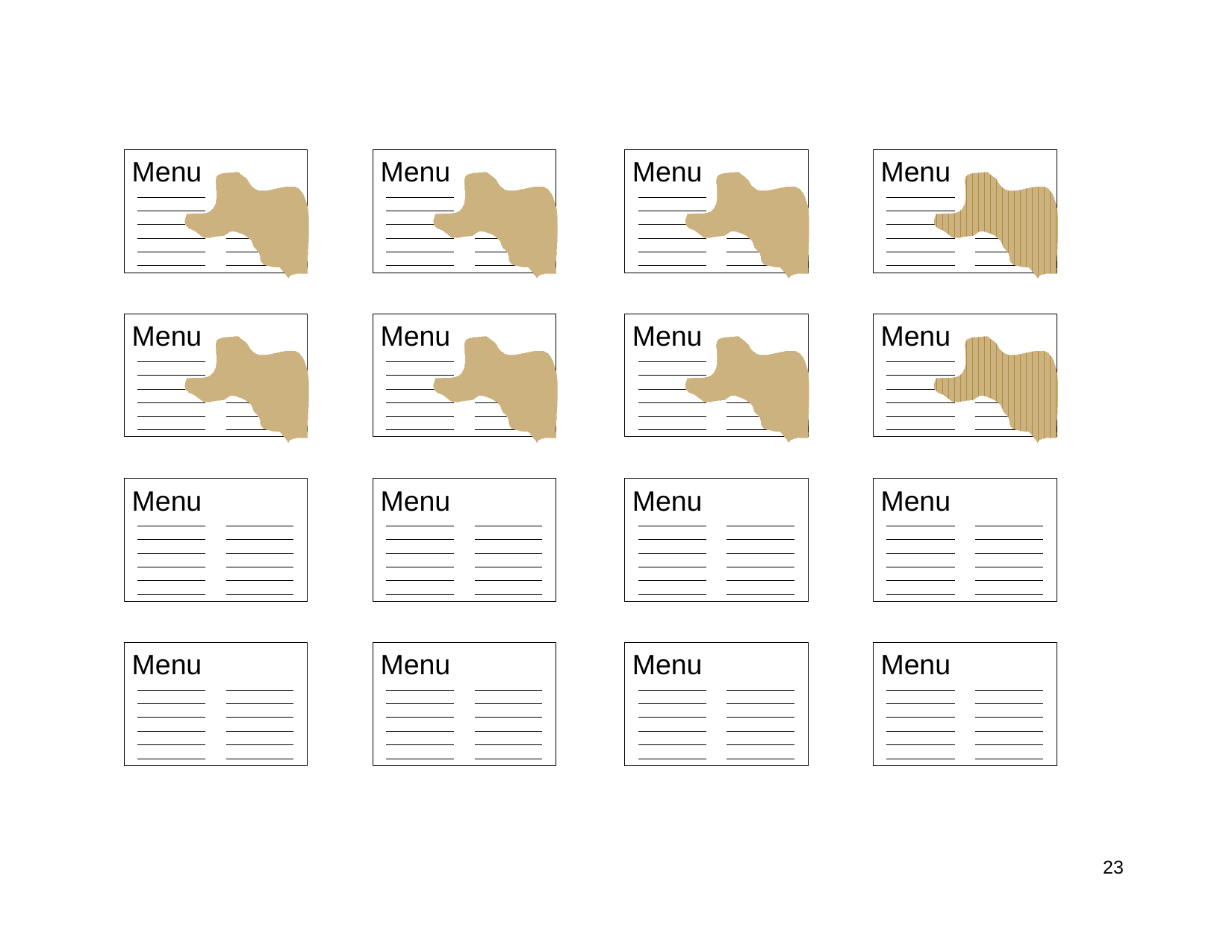

Menu
Menu
Menu
Menu

Menu
Menu
Menu
Menu

Menu
Menu
Menu
Menu

Menu
Menu
Menu
Menu

23